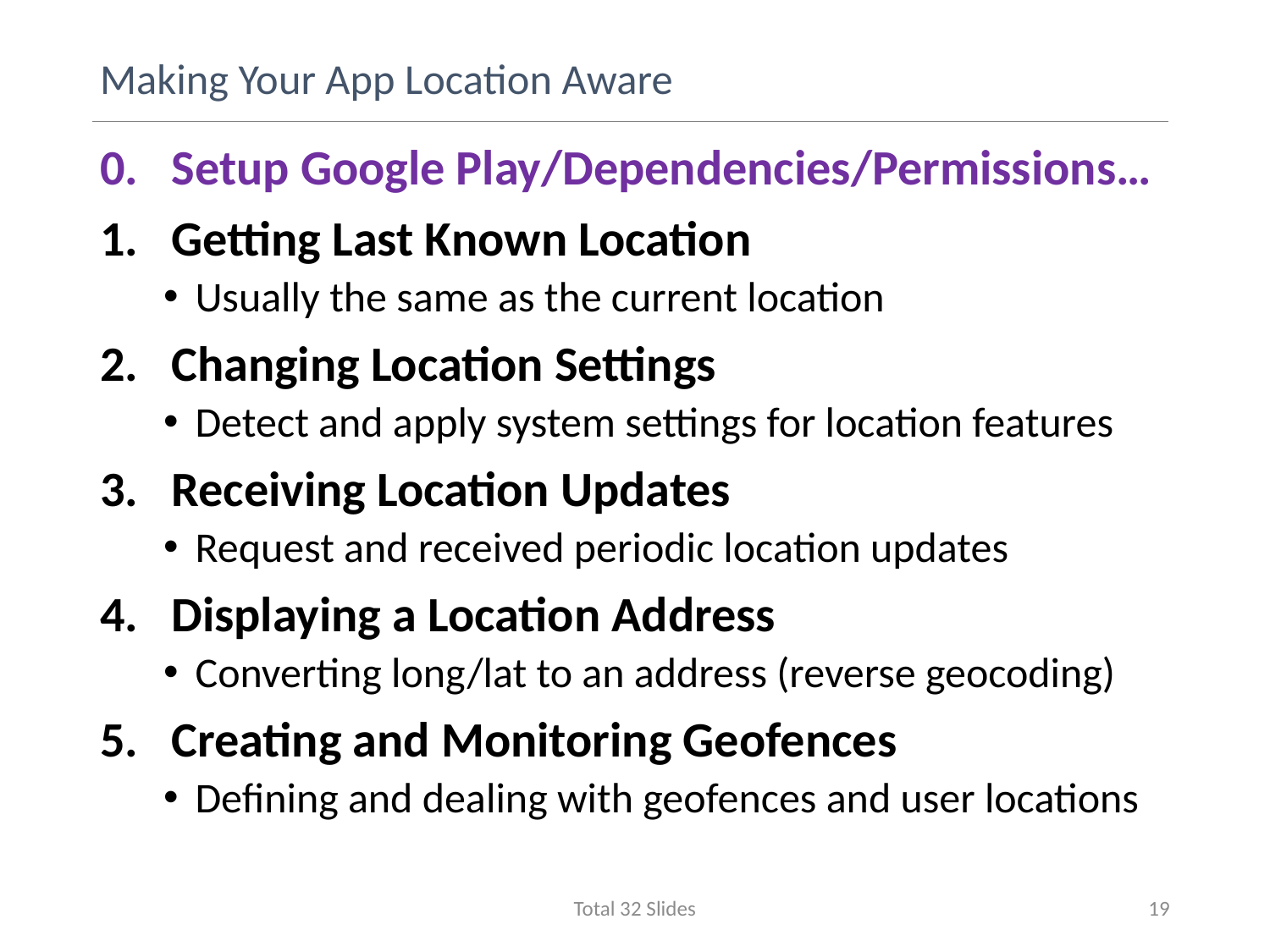

# Making Your App Location Aware
0.   Setup Google Play/Dependencies/Permissions…
Getting Last Known Location
Usually the same as the current location
Changing Location Settings
Detect and apply system settings for location features
Receiving Location Updates
Request and received periodic location updates
Displaying a Location Address
Converting long/lat to an address (reverse geocoding)
Creating and Monitoring Geofences
Defining and dealing with geofences and user locations

Total 32 Slides
19